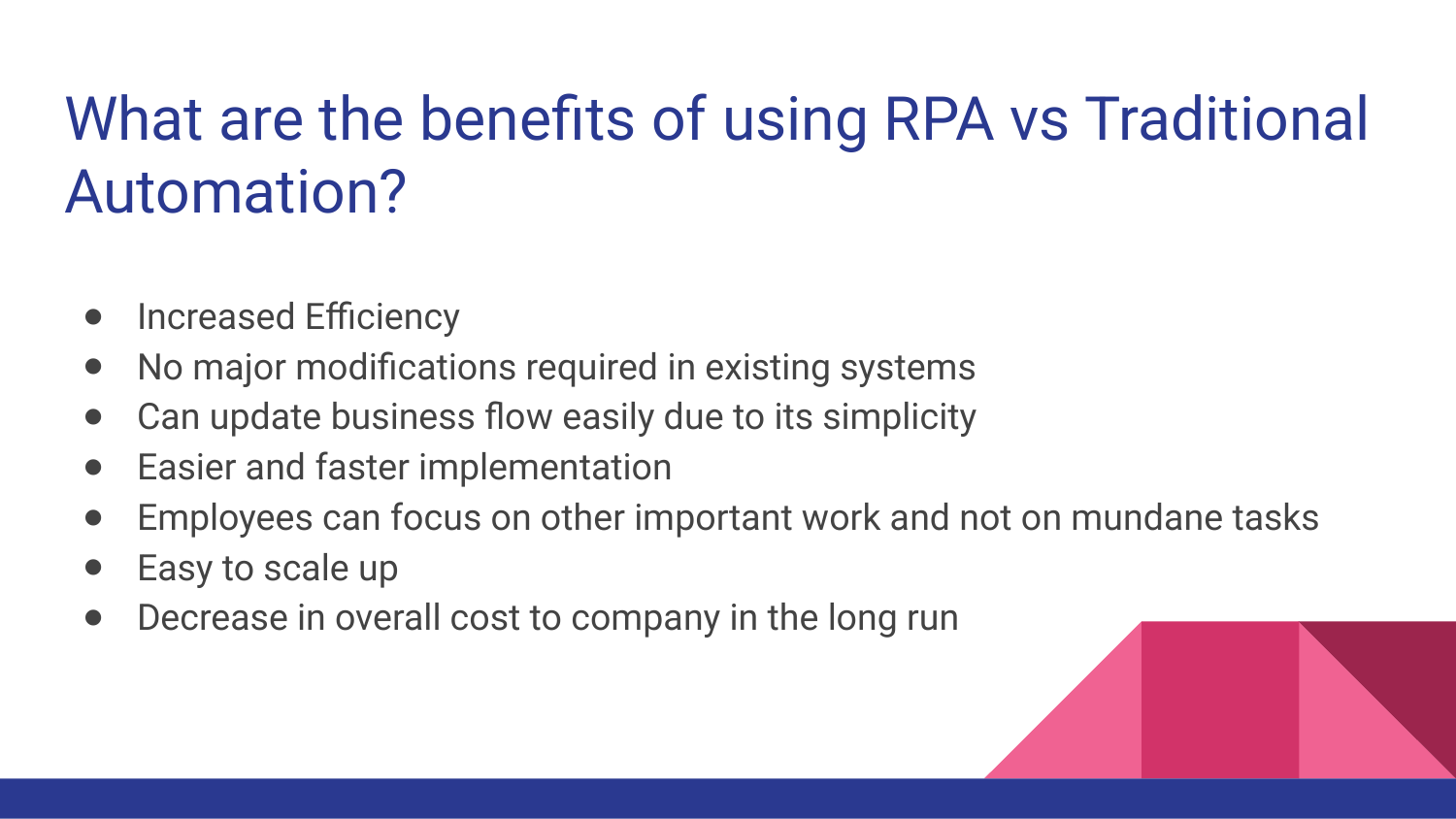

# What are the benefits of using RPA vs Traditional Automation?

Increased Efficiency
No major modifications required in existing systems
Can update business flow easily due to its simplicity
Easier and faster implementation
Employees can focus on other important work and not on mundane tasks
Easy to scale up
Decrease in overall cost to company in the long run